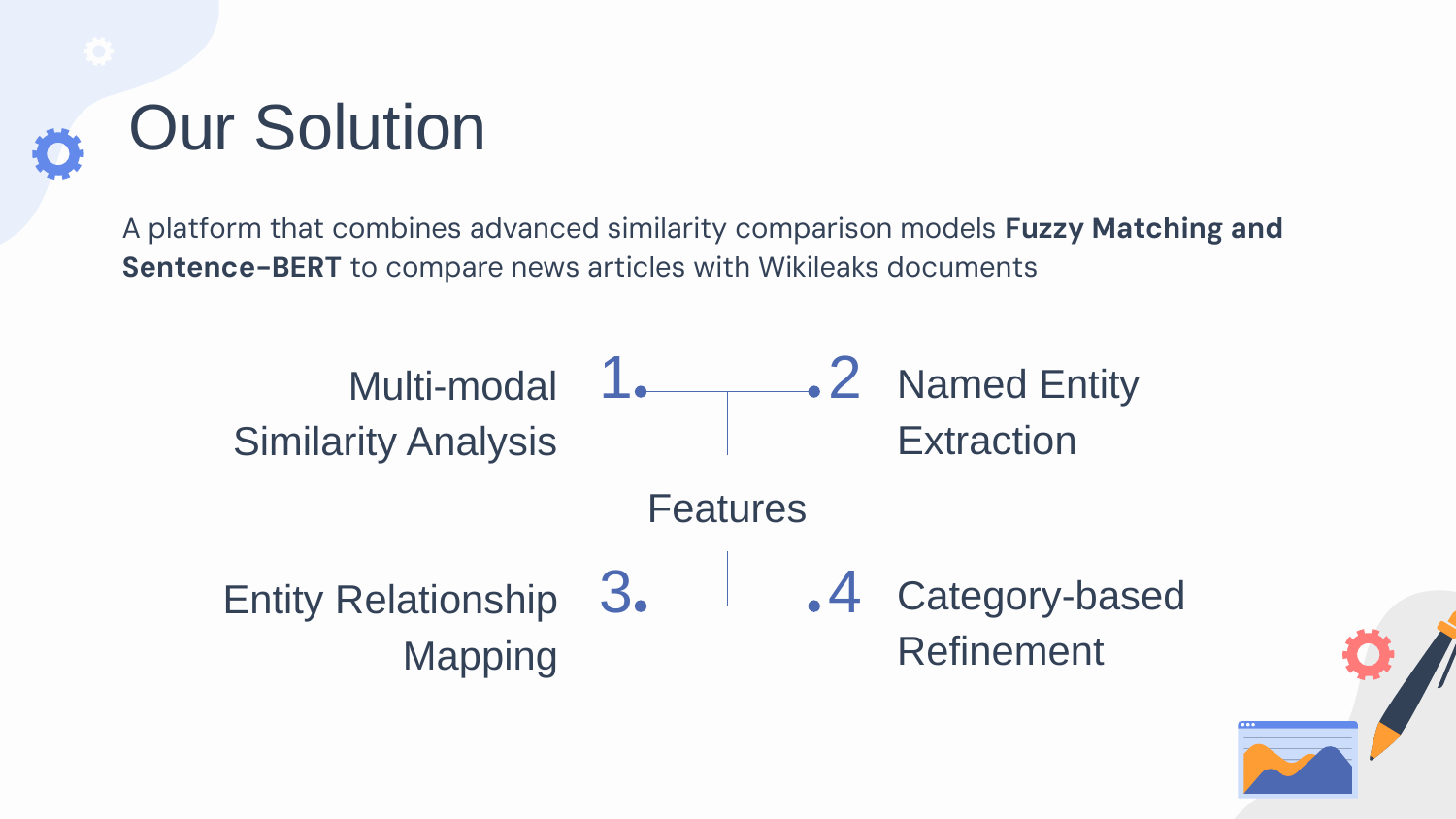

# Our Solution
A platform that combines advanced similarity comparison models Fuzzy Matching and Sentence-BERT to compare news articles with Wikileaks documents
1
2
Multi-modal Similarity Analysis
Named Entity Extraction
Features
3
4
Category-based Refinement
Entity Relationship Mapping